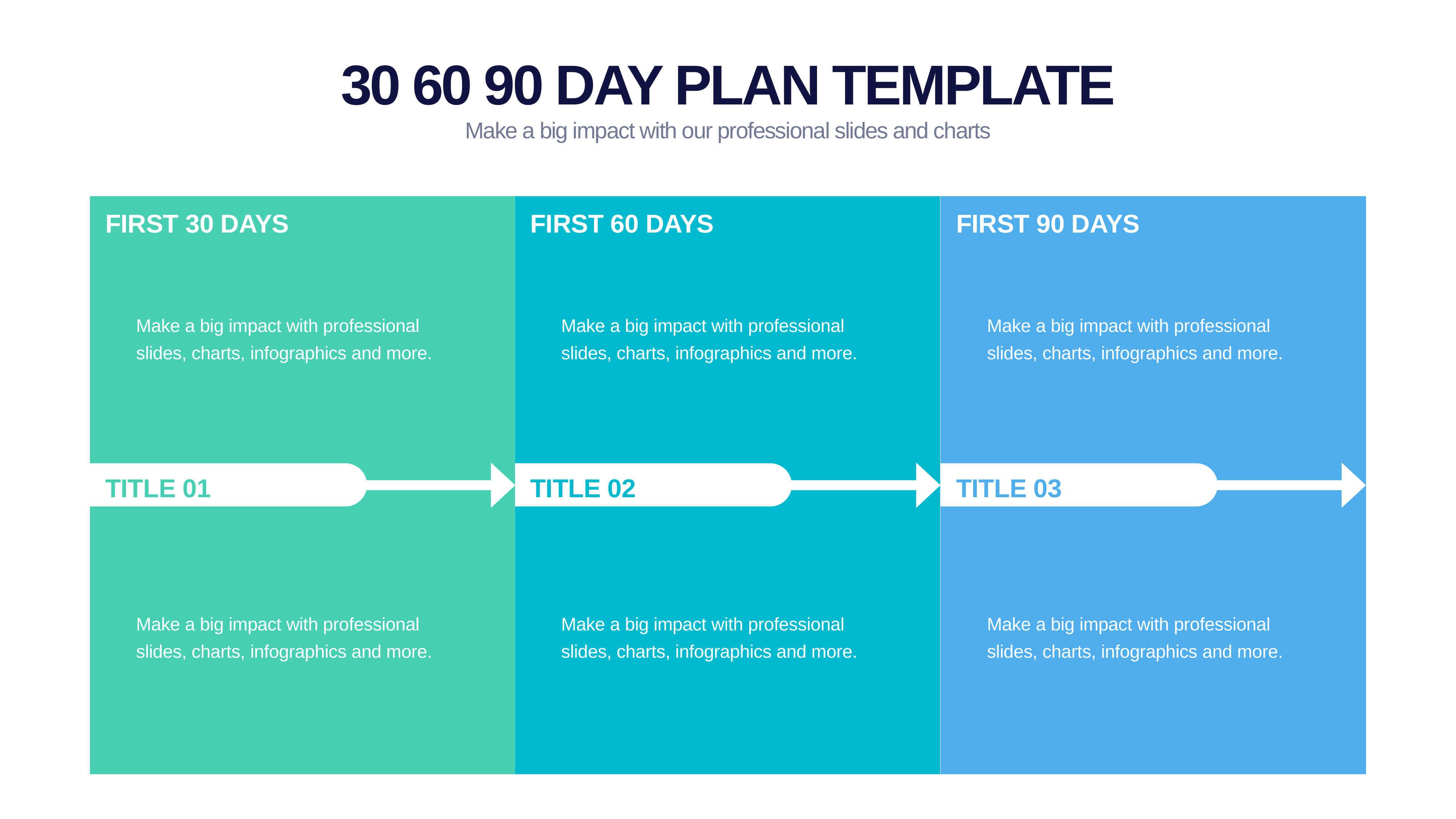

30 60 90 DAY PLAN TEMPLATE
Make a big impact with our professional slides and charts

FIRST 30 DAYS
FIRST 60 DAYS
FIRST 90 DAYS
Make a big impact with professional slides, charts, infographics and more.
Make a big impact with professional slides, charts, infographics and more.
Make a big impact with professional slides, charts, infographics and more.

TITLE 01
TITLE 02
TITLE 03
Make a big impact with professional slides, charts, infographics and more.
Make a big impact with professional slides, charts, infographics and more.
Make a big impact with professional slides, charts, infographics and more.